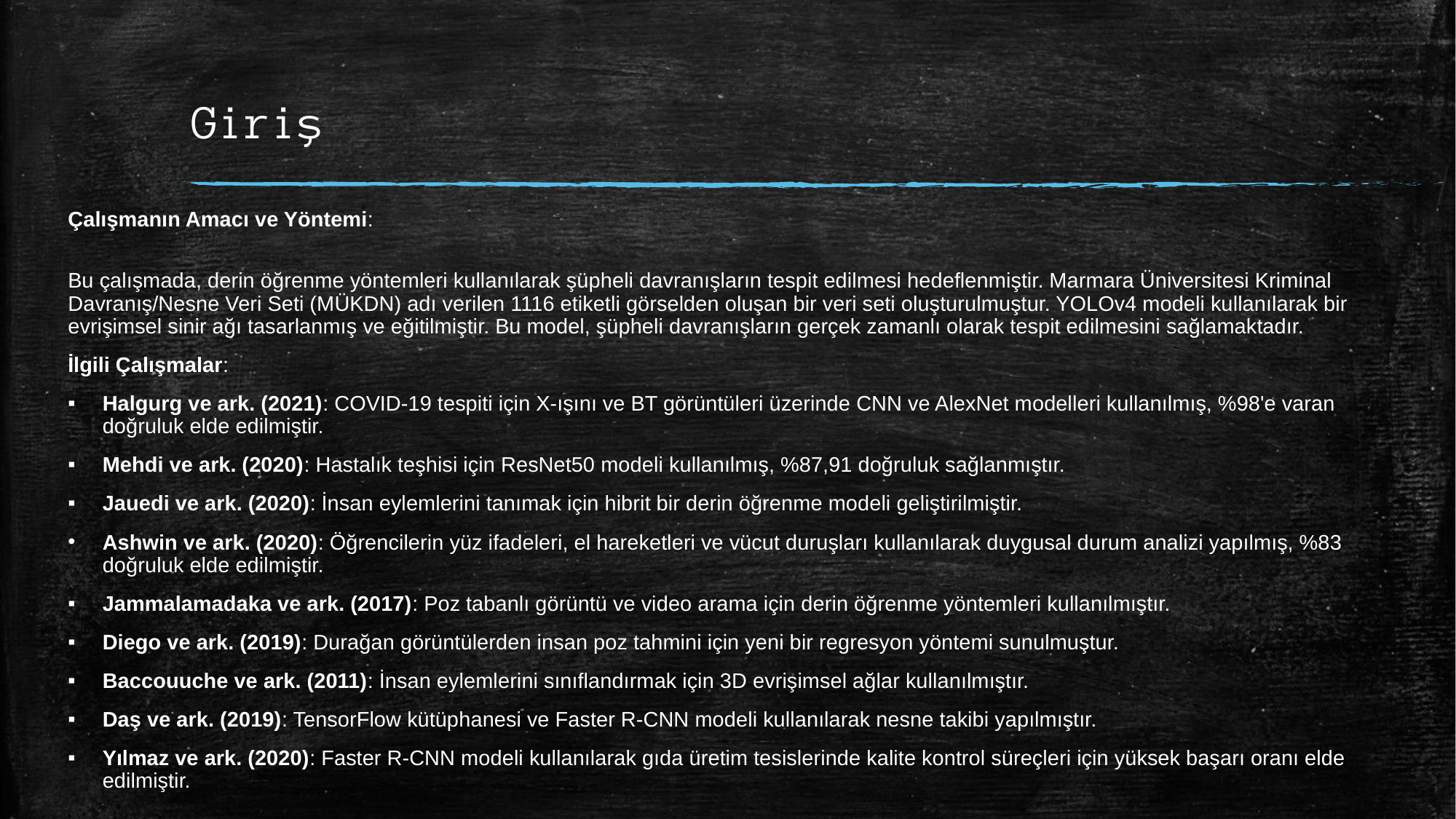

# Giriş
Çalışmanın Amacı ve Yöntemi:
Bu çalışmada, derin öğrenme yöntemleri kullanılarak şüpheli davranışların tespit edilmesi hedeflenmiştir. Marmara Üniversitesi Kriminal Davranış/Nesne Veri Seti (MÜKDN) adı verilen 1116 etiketli görselden oluşan bir veri seti oluşturulmuştur. YOLOv4 modeli kullanılarak bir evrişimsel sinir ağı tasarlanmış ve eğitilmiştir. Bu model, şüpheli davranışların gerçek zamanlı olarak tespit edilmesini sağlamaktadır.
İlgili Çalışmalar:
Halgurg ve ark. (2021): COVID-19 tespiti için X-ışını ve BT görüntüleri üzerinde CNN ve AlexNet modelleri kullanılmış, %98'e varan doğruluk elde edilmiştir.
Mehdi ve ark. (2020): Hastalık teşhisi için ResNet50 modeli kullanılmış, %87,91 doğruluk sağlanmıştır.
Jauedi ve ark. (2020): İnsan eylemlerini tanımak için hibrit bir derin öğrenme modeli geliştirilmiştir.
Ashwin ve ark. (2020): Öğrencilerin yüz ifadeleri, el hareketleri ve vücut duruşları kullanılarak duygusal durum analizi yapılmış, %83 doğruluk elde edilmiştir.
Jammalamadaka ve ark. (2017): Poz tabanlı görüntü ve video arama için derin öğrenme yöntemleri kullanılmıştır.
Diego ve ark. (2019): Durağan görüntülerden insan poz tahmini için yeni bir regresyon yöntemi sunulmuştur.
Baccouuche ve ark. (2011): İnsan eylemlerini sınıflandırmak için 3D evrişimsel ağlar kullanılmıştır.
Daş ve ark. (2019): TensorFlow kütüphanesi ve Faster R-CNN modeli kullanılarak nesne takibi yapılmıştır.
Yılmaz ve ark. (2020): Faster R-CNN modeli kullanılarak gıda üretim tesislerinde kalite kontrol süreçleri için yüksek başarı oranı elde edilmiştir.